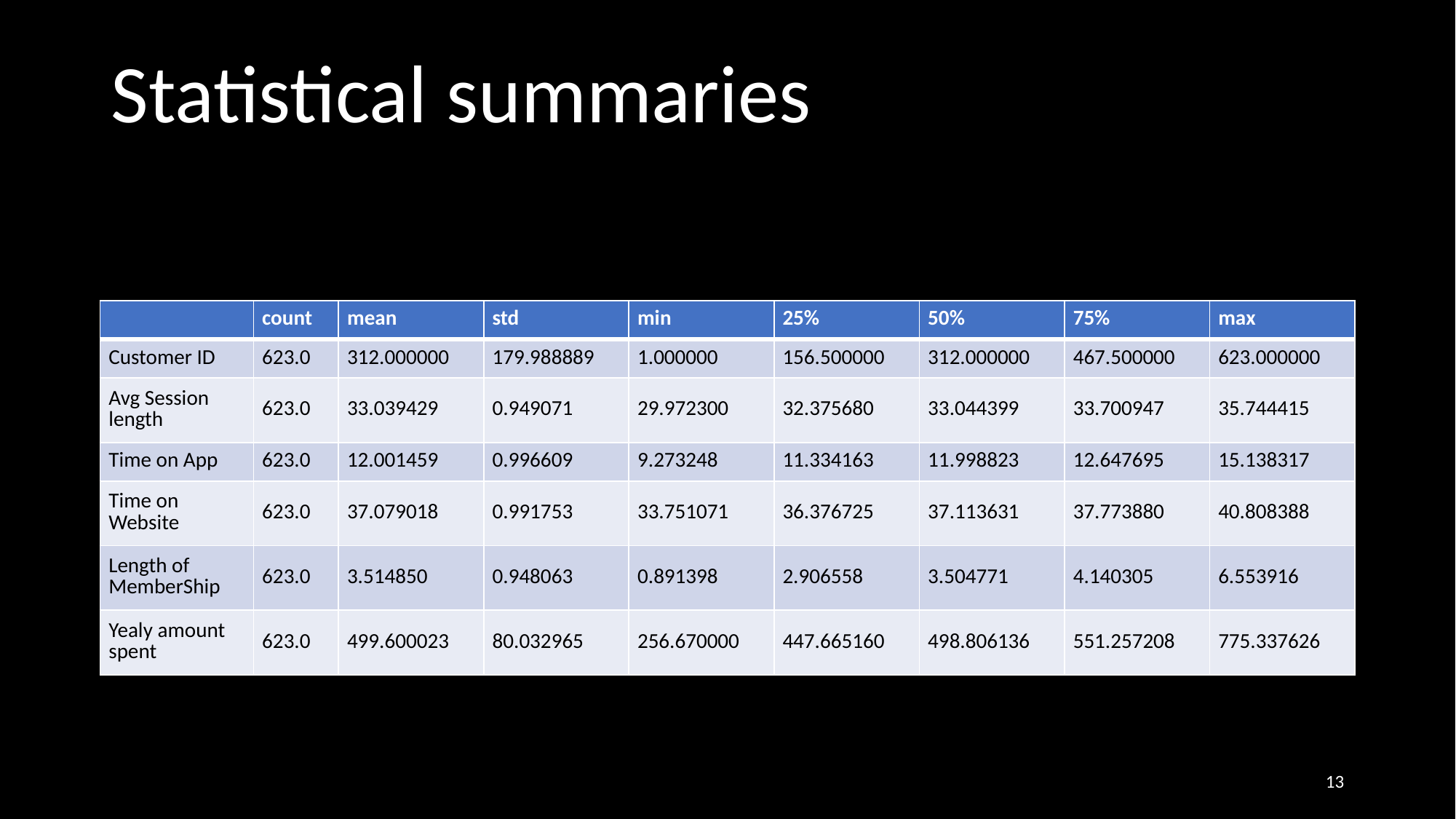

# Statistical summaries
|  | count | mean | std | min | 25% | 50% | 75% | max |
| --- | --- | --- | --- | --- | --- | --- | --- | --- |
| Customer ID | 623.0 | 312.000000 | 179.988889 | 1.000000 | 156.500000 | 312.000000 | 467.500000 | 623.000000 |
| Avg Session length | 623.0 | 33.039429 | 0.949071 | 29.972300 | 32.375680 | 33.044399 | 33.700947 | 35.744415 |
| Time on App | 623.0 | 12.001459 | 0.996609 | 9.273248 | 11.334163 | 11.998823 | 12.647695 | 15.138317 |
| Time on Website | 623.0 | 37.079018 | 0.991753 | 33.751071 | 36.376725 | 37.113631 | 37.773880 | 40.808388 |
| Length of MemberShip | 623.0 | 3.514850 | 0.948063 | 0.891398 | 2.906558 | 3.504771 | 4.140305 | 6.553916 |
| Yealy amount spent | 623.0 | 499.600023 | 80.032965 | 256.670000 | 447.665160 | 498.806136 | 551.257208 | 775.337626 |
13